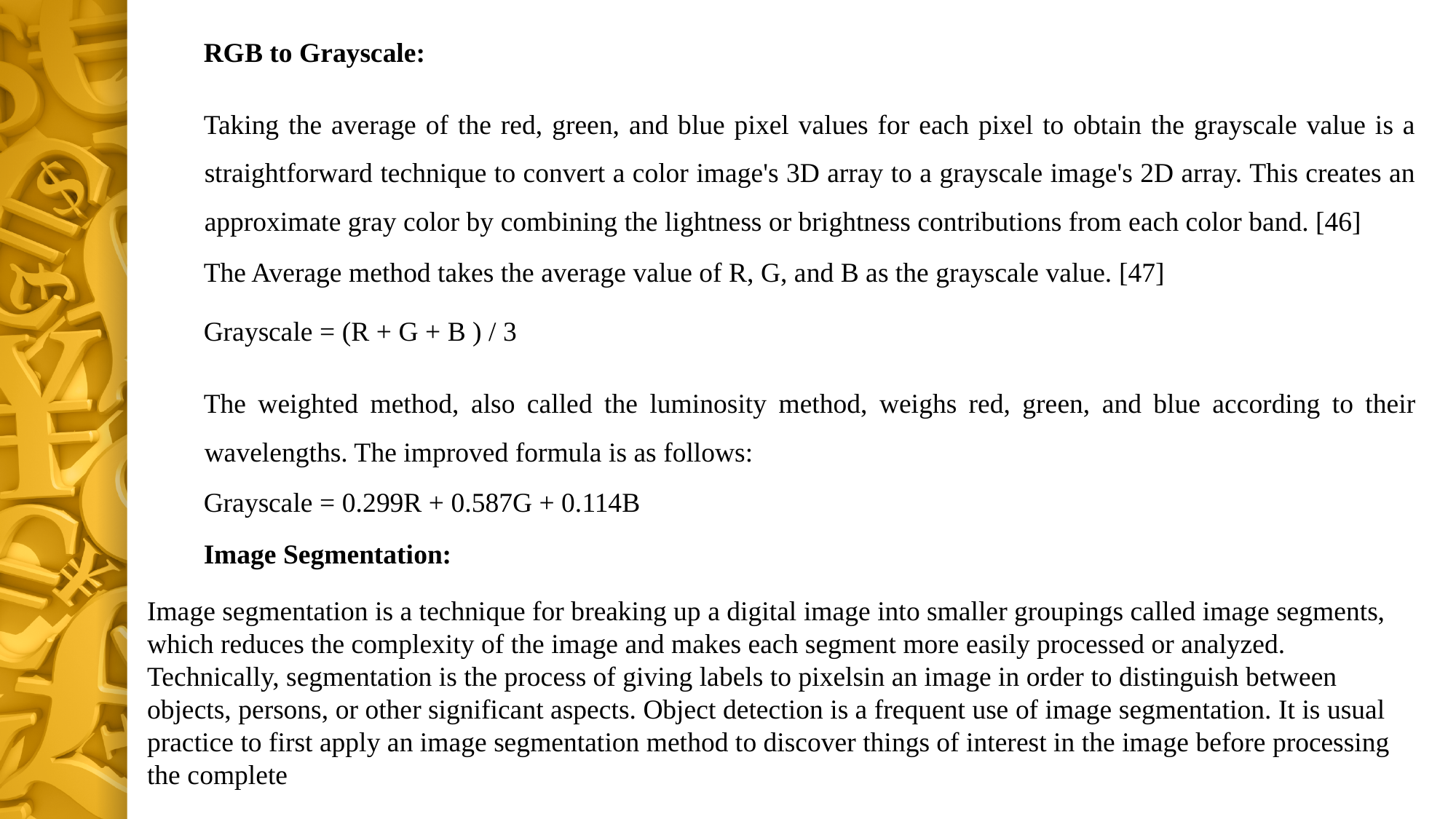

RGB to Grayscale:
Taking the average of the red, green, and blue pixel values for each pixel to obtain the grayscale value is a straightforward technique to convert a color image's 3D array to a grayscale image's 2D array. This creates an approximate gray color by combining the lightness or brightness contributions from each color band. [46]
The Average method takes the average value of R, G, and B as the grayscale value. [47]
Grayscale = (R + G + B ) / 3
The weighted method, also called the luminosity method, weighs red, green, and blue according to their wavelengths. The improved formula is as follows:
Grayscale = 0.299R + 0.587G + 0.114B
Image Segmentation:
Image segmentation is a technique for breaking up a digital image into smaller groupings called image segments, which reduces the complexity of the image and makes each segment more easily processed or analyzed. Technically, segmentation is the process of giving labels to pixelsin an image in order to distinguish between objects, persons, or other significant aspects. Object detection is a frequent use of image segmentation. It is usual practice to first apply an image segmentation method to discover things of interest in the image before processing the complete